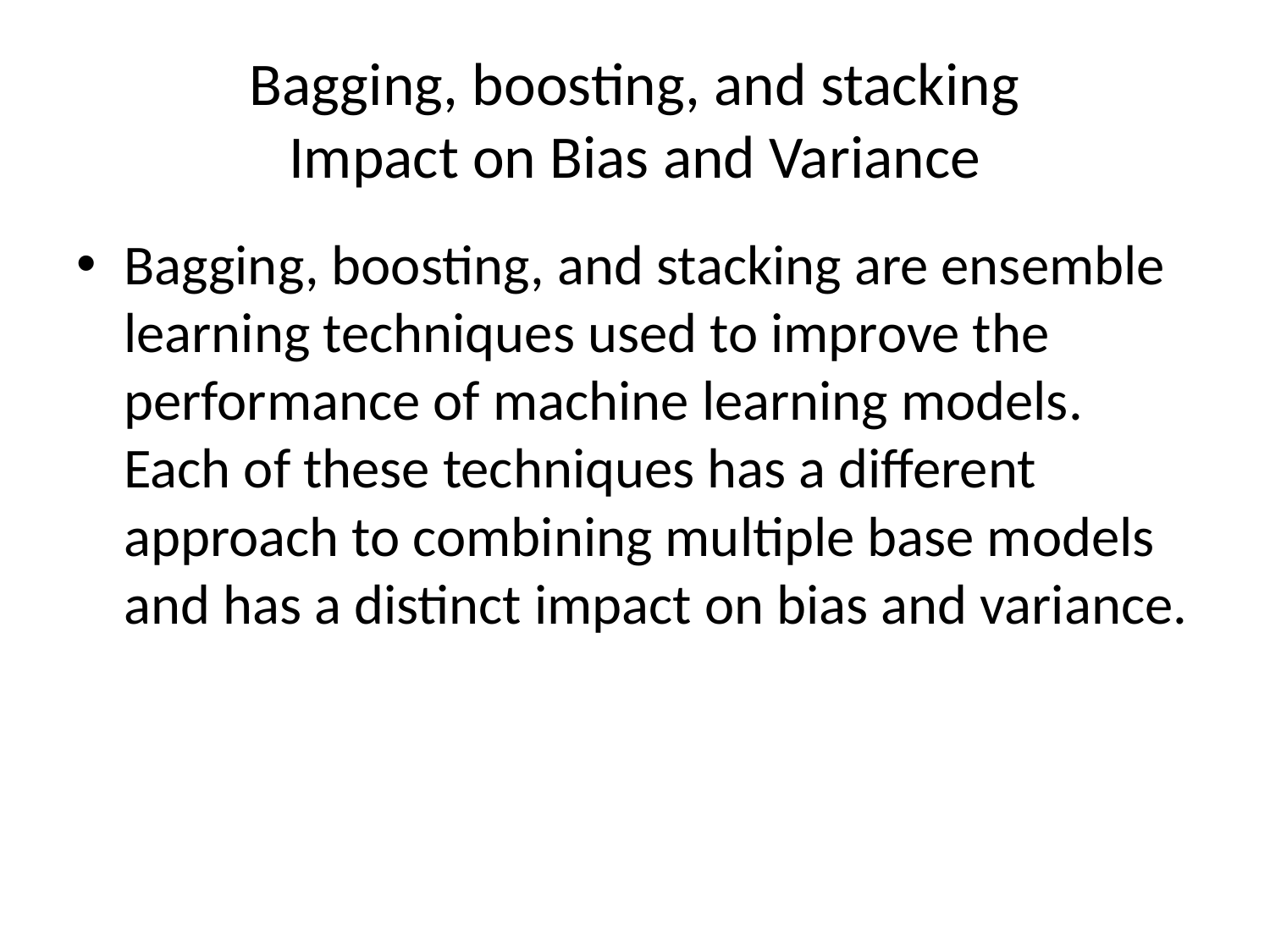

# Bagging, boosting, and stacking Impact on Bias and Variance
Bagging, boosting, and stacking are ensemble learning techniques used to improve the performance of machine learning models. Each of these techniques has a different approach to combining multiple base models and has a distinct impact on bias and variance.